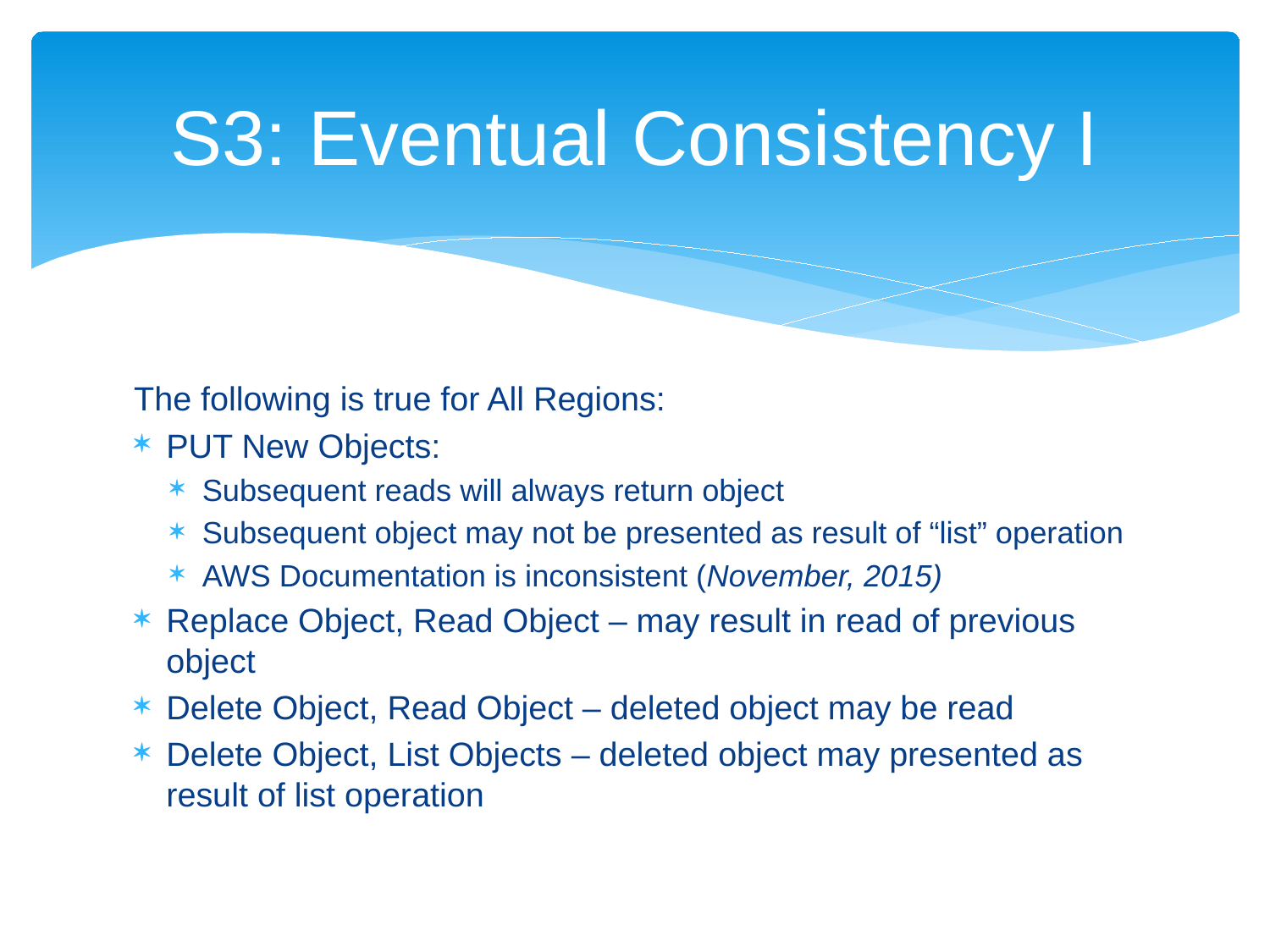

# S3: Eventual Consistency I
The following is true for All Regions:
PUT New Objects:
Subsequent reads will always return object
Subsequent object may not be presented as result of “list” operation
AWS Documentation is inconsistent (November, 2015)
Replace Object, Read Object – may result in read of previous object
Delete Object, Read Object – deleted object may be read
Delete Object, List Objects – deleted object may presented as result of list operation